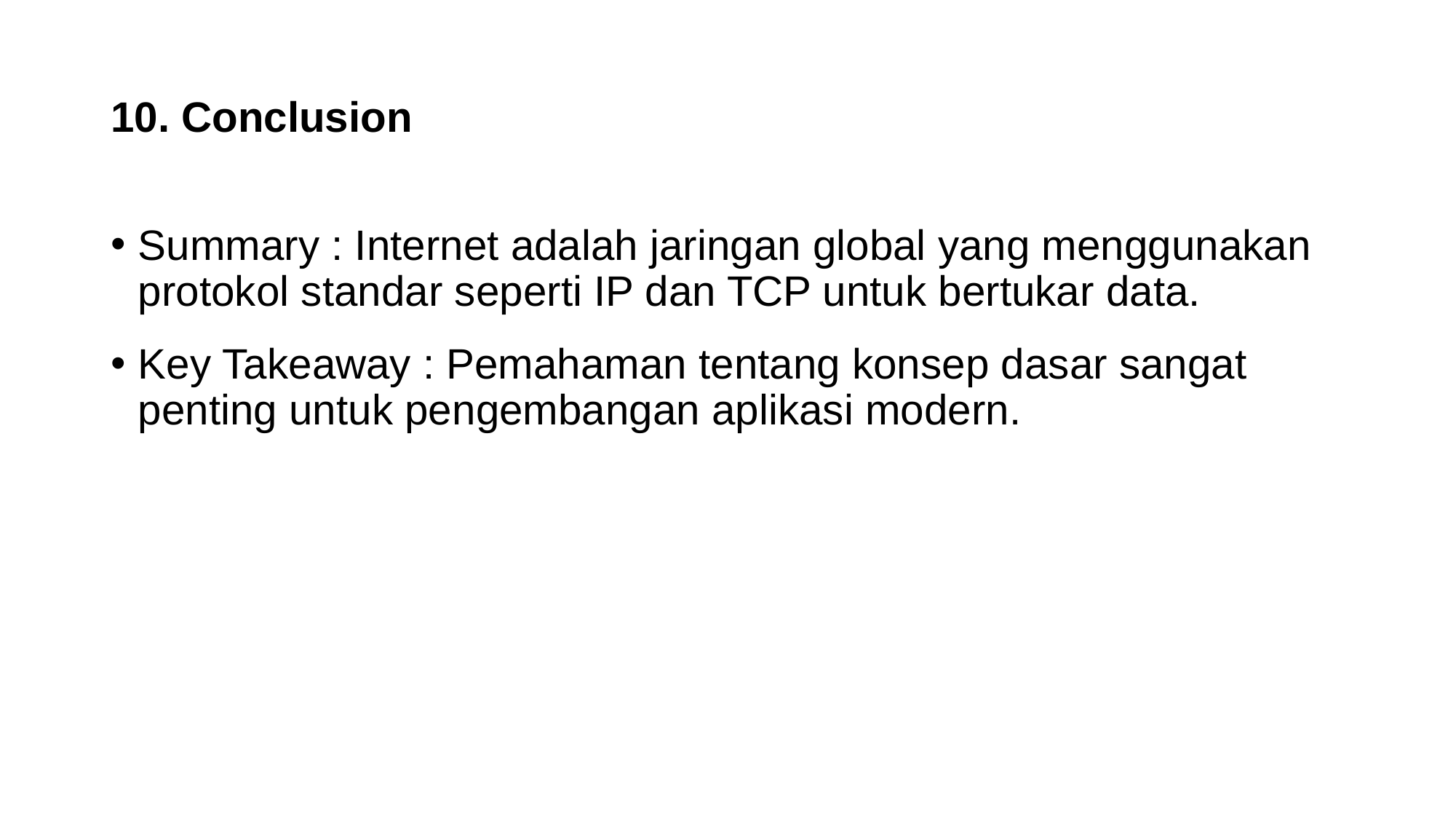

# 10. Conclusion
Summary : Internet adalah jaringan global yang menggunakan protokol standar seperti IP dan TCP untuk bertukar data.
Key Takeaway : Pemahaman tentang konsep dasar sangat penting untuk pengembangan aplikasi modern.